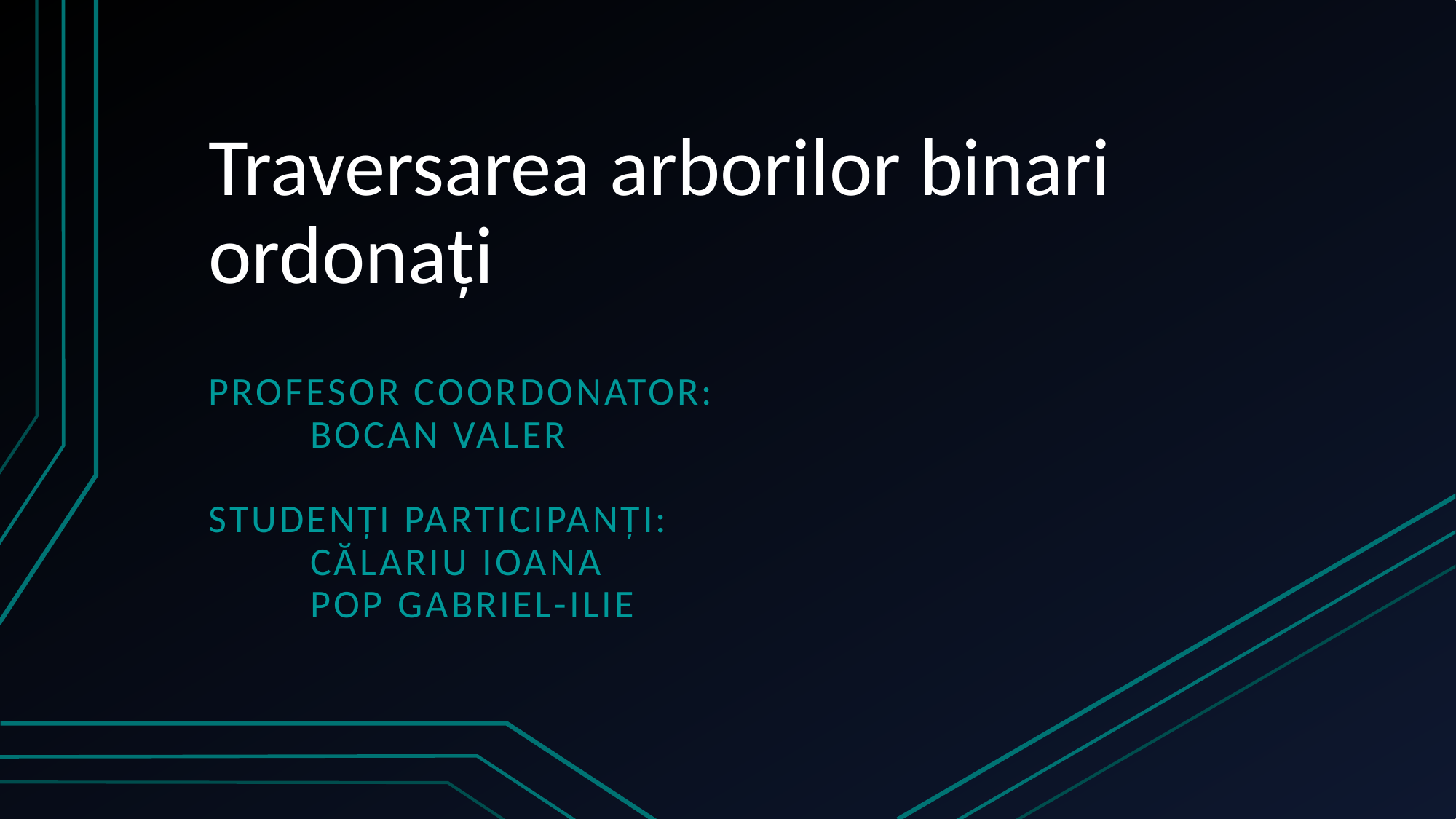

# Traversarea arborilor binari ordonați
Profesor coordonator:
	Bocan valer

Studenți participanți:
	călariu ioana
	pop gabriel-ilie